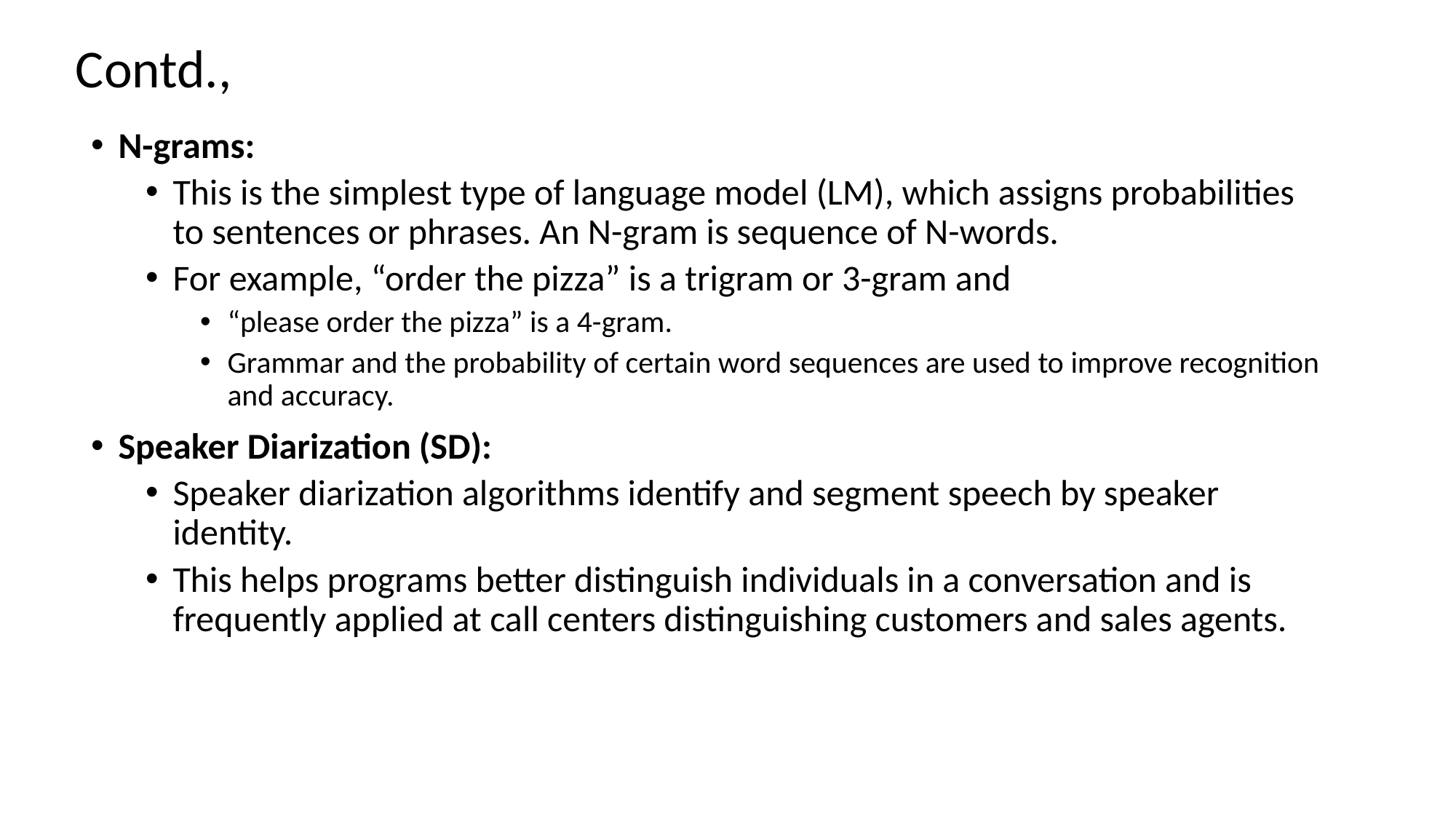

# Contd.,
N-grams:
This is the simplest type of language model (LM), which assigns probabilities to sentences or phrases. An N-gram is sequence of N-words.
For example, “order the pizza” is a trigram or 3-gram and
“please order the pizza” is a 4-gram.
Grammar and the probability of certain word sequences are used to improve recognition and accuracy.
Speaker Diarization (SD):
Speaker diarization algorithms identify and segment speech by speaker identity.
This helps programs better distinguish individuals in a conversation and is frequently applied at call centers distinguishing customers and sales agents.